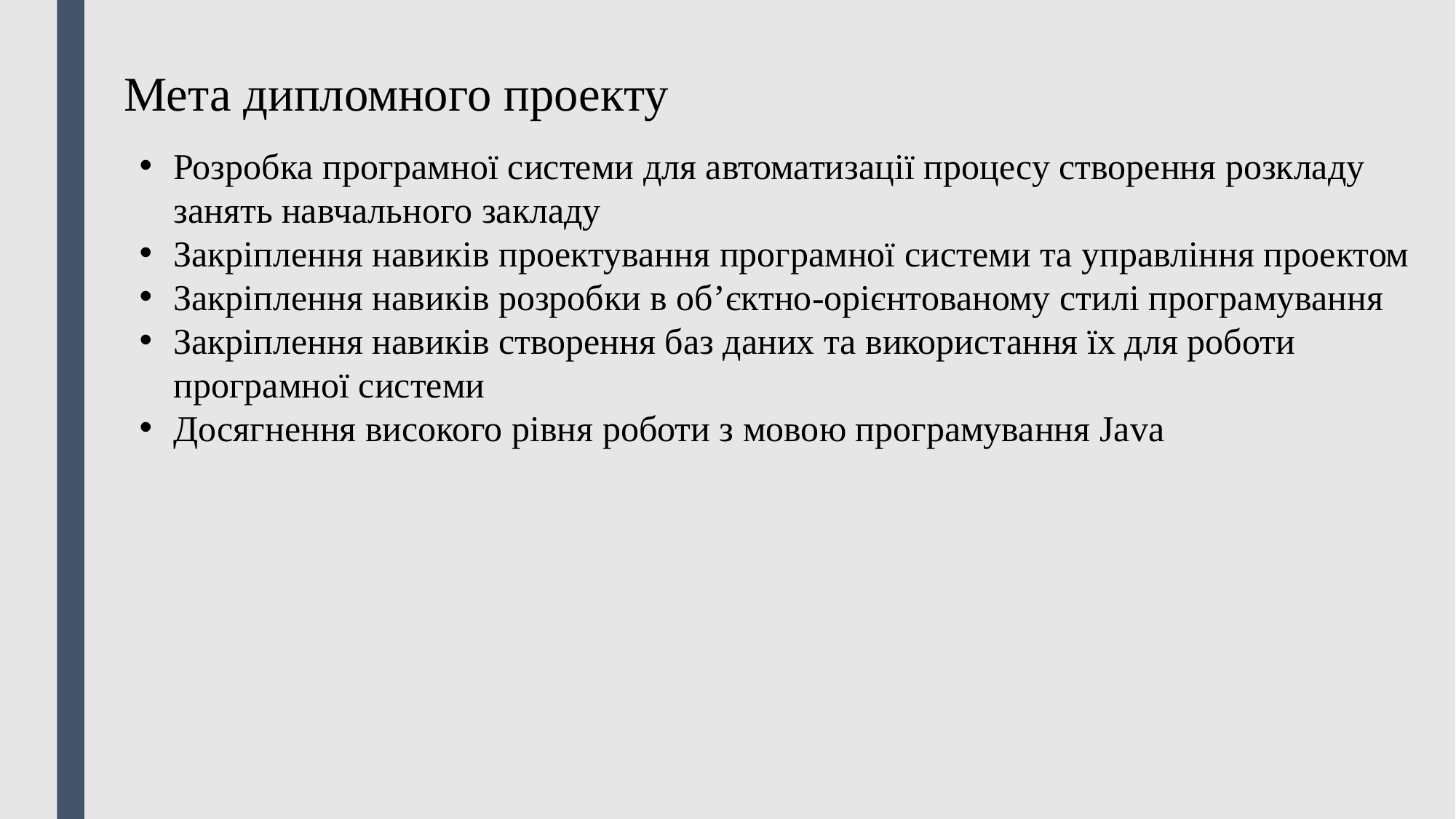

Мета дипломного проекту
Розробка програмної системи для автоматизації процесу створення розкладу
занять навчального закладу
Закріплення навиків проектування програмної системи та управління проектом
Закріплення навиків розробки в об’єктно-орієнтованому стилі програмування
Закріплення навиків створення баз даних та використання їх для роботи
програмної системи
Досягнення високого рівня роботи з мовою програмування Java